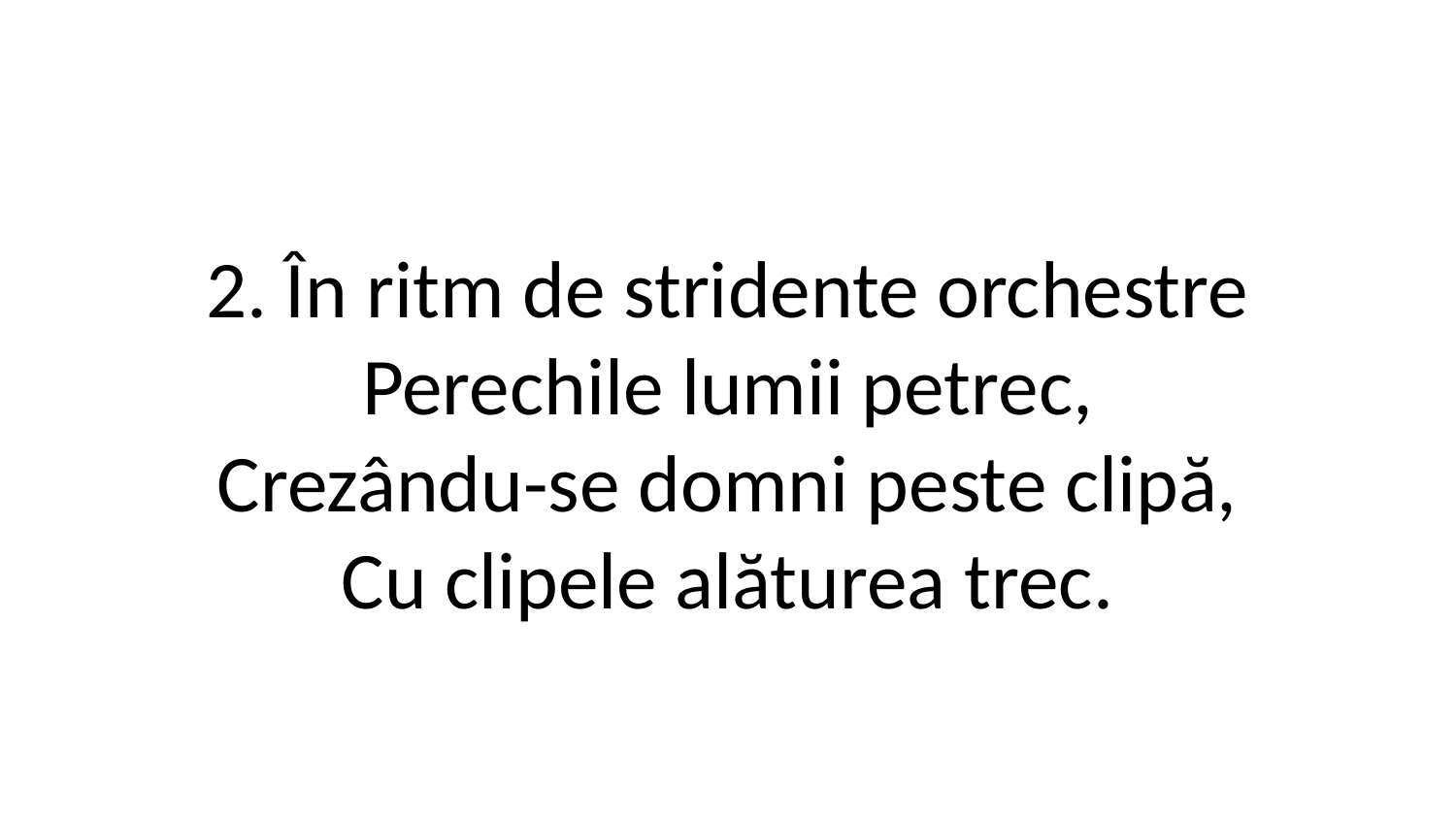

2. În ritm de stridente orchestre
Perechile lumii petrec,
Crezându-se domni peste clipă,
Cu clipele alăturea trec.